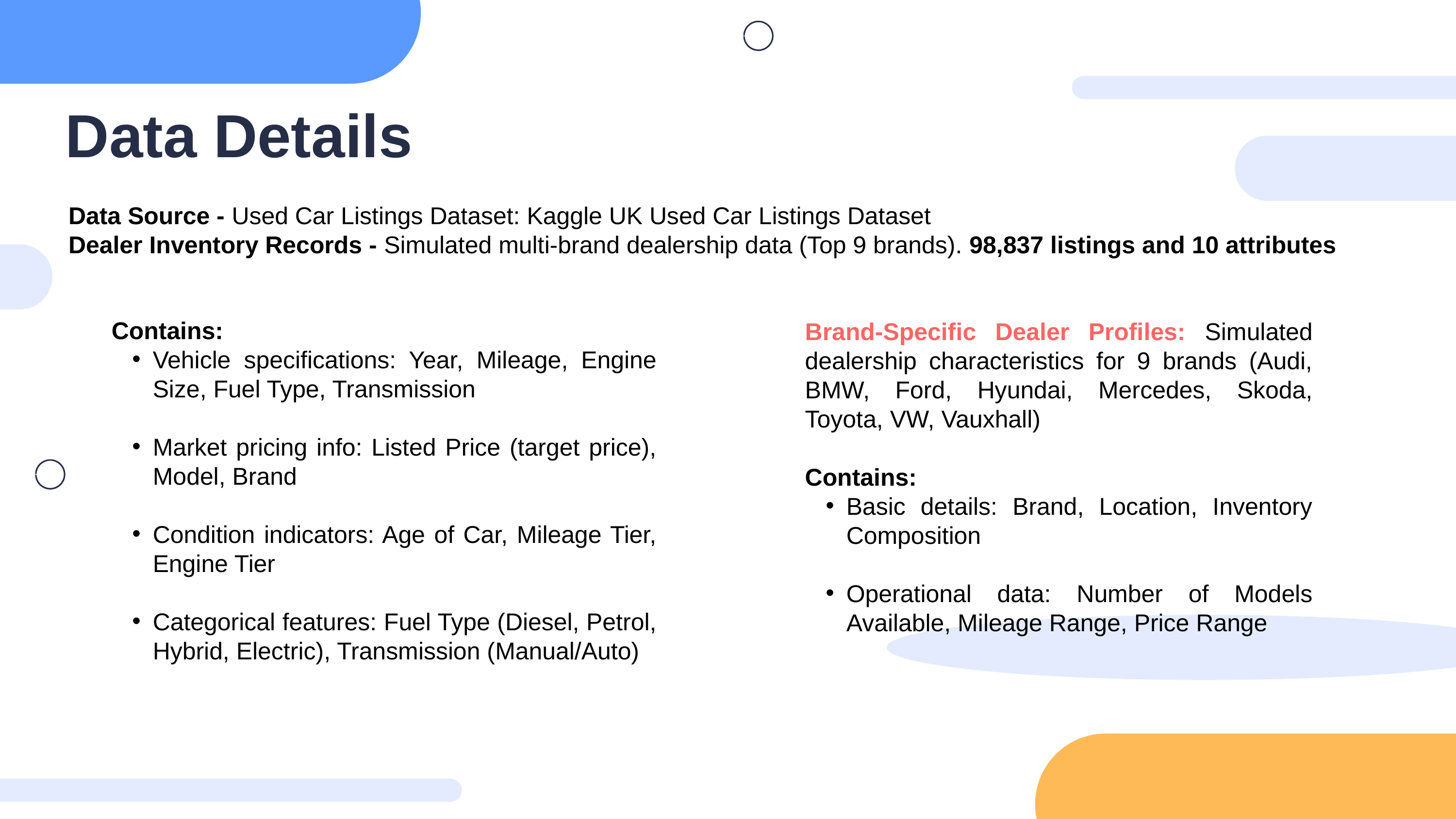

Data Details

Data Source - Used Car Listings Dataset: Kaggle UK Used Car Listings Dataset
Dealer Inventory Records - Simulated multi-brand dealership data (Top 9 brands). 98,837 listings and 10 attributes

Contains:
Vehicle specifications: Year, Mileage, Engine Size, Fuel Type, Transmission

Market pricing info: Listed Price (target price), Model, Brand

Condition indicators: Age of Car, Mileage Tier, Engine Tier

Categorical features: Fuel Type (Diesel, Petrol, Hybrid, Electric), Transmission (Manual/Auto)

Brand-Specific Dealer Profiles: Simulated dealership characteristics for 9 brands (Audi, BMW, Ford, Hyundai, Mercedes, Skoda, Toyota, VW, Vauxhall)

Contains:
Basic details: Brand, Location, Inventory Composition

Operational data: Number of Models Available, Mileage Range, Price Range